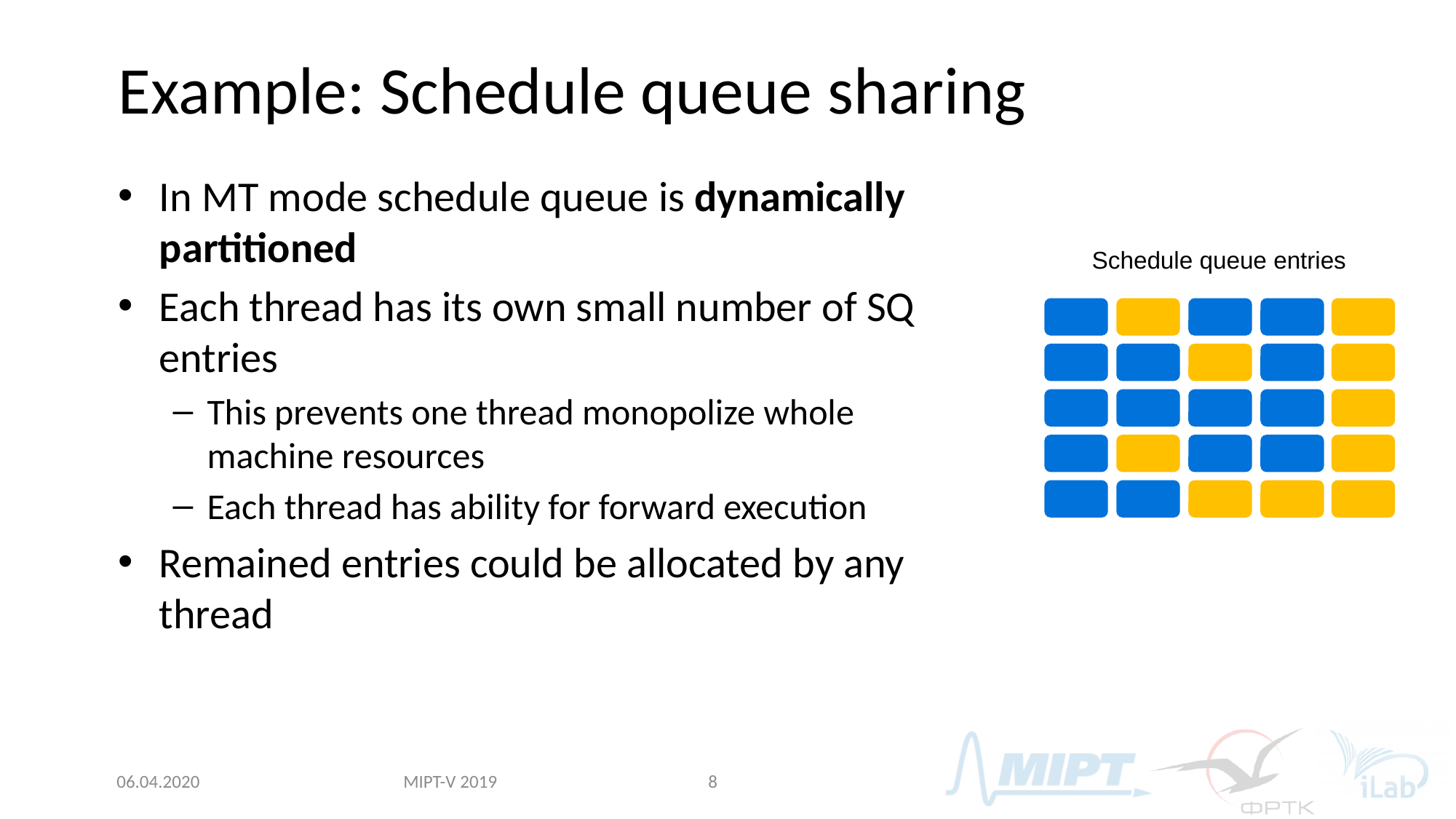

# Example: Schedule queue sharing
In MT mode schedule queue is dynamically partitioned
Each thread has its own small number of SQ entries
This prevents one thread monopolize whole machine resources
Each thread has ability for forward execution
Remained entries could be allocated by any thread
Schedule queue entries

MIPT-V 2019
06.04.2020
8